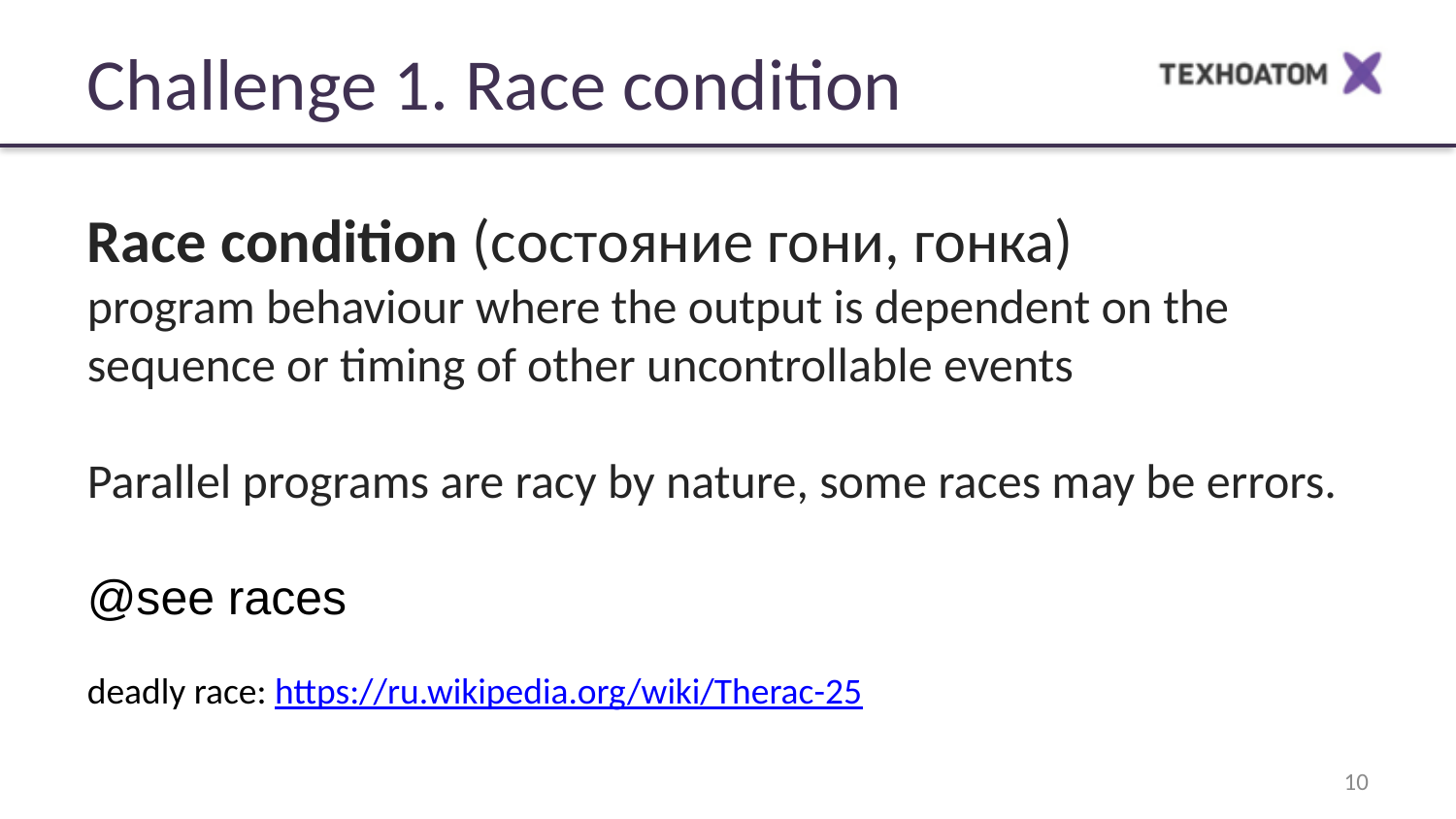

Challenge 1. Race condition
Race condition (состояние гони, гонка)
program behaviour where the output is dependent on the sequence or timing of other uncontrollable events

Parallel programs are racy by nature, some races may be errors.

@see races

deadly race: https://ru.wikipedia.org/wiki/Therac-25

10